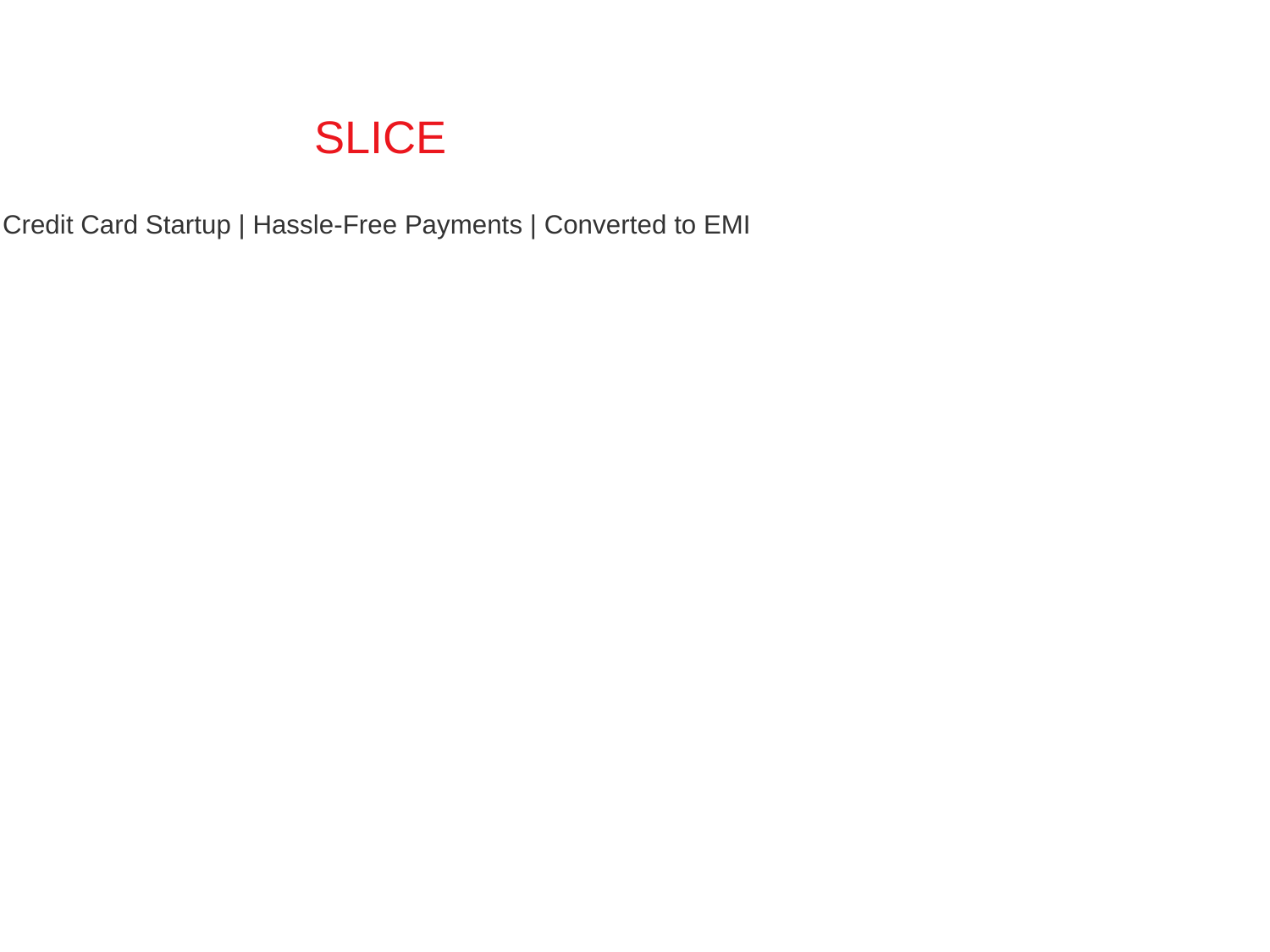

SLICE

Credit Card Startup | Hassle-Free Payments | Converted to EMI